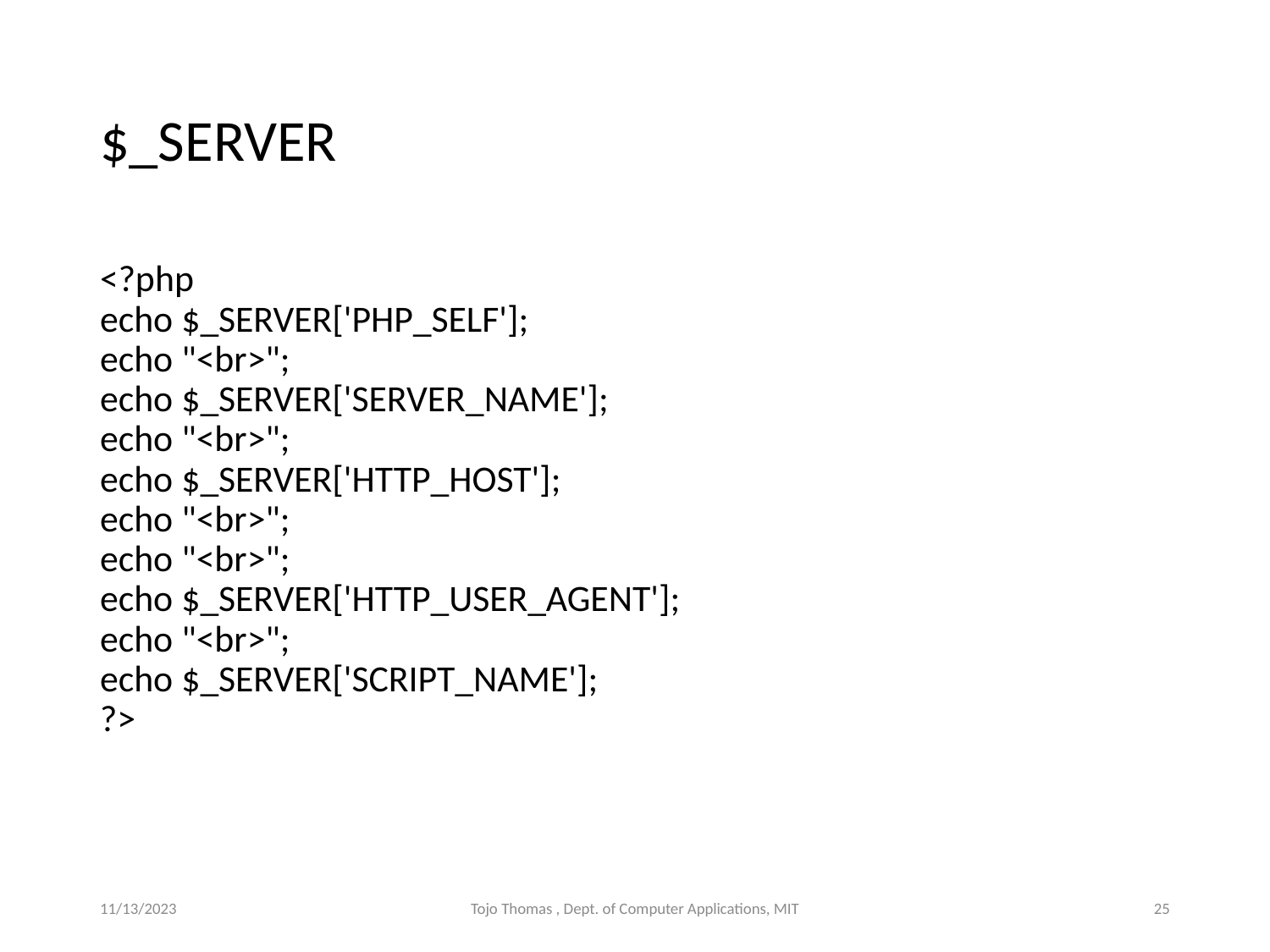

# $_SERVER
<?php 
echo $_SERVER['PHP_SELF'];
echo "<br>";
echo $_SERVER['SERVER_NAME'];
echo "<br>";
echo $_SERVER['HTTP_HOST'];
echo "<br>";
echo "<br>";
echo $_SERVER['HTTP_USER_AGENT'];
echo "<br>";
echo $_SERVER['SCRIPT_NAME'];
?>
11/13/2023
Tojo Thomas , Dept. of Computer Applications, MIT
25